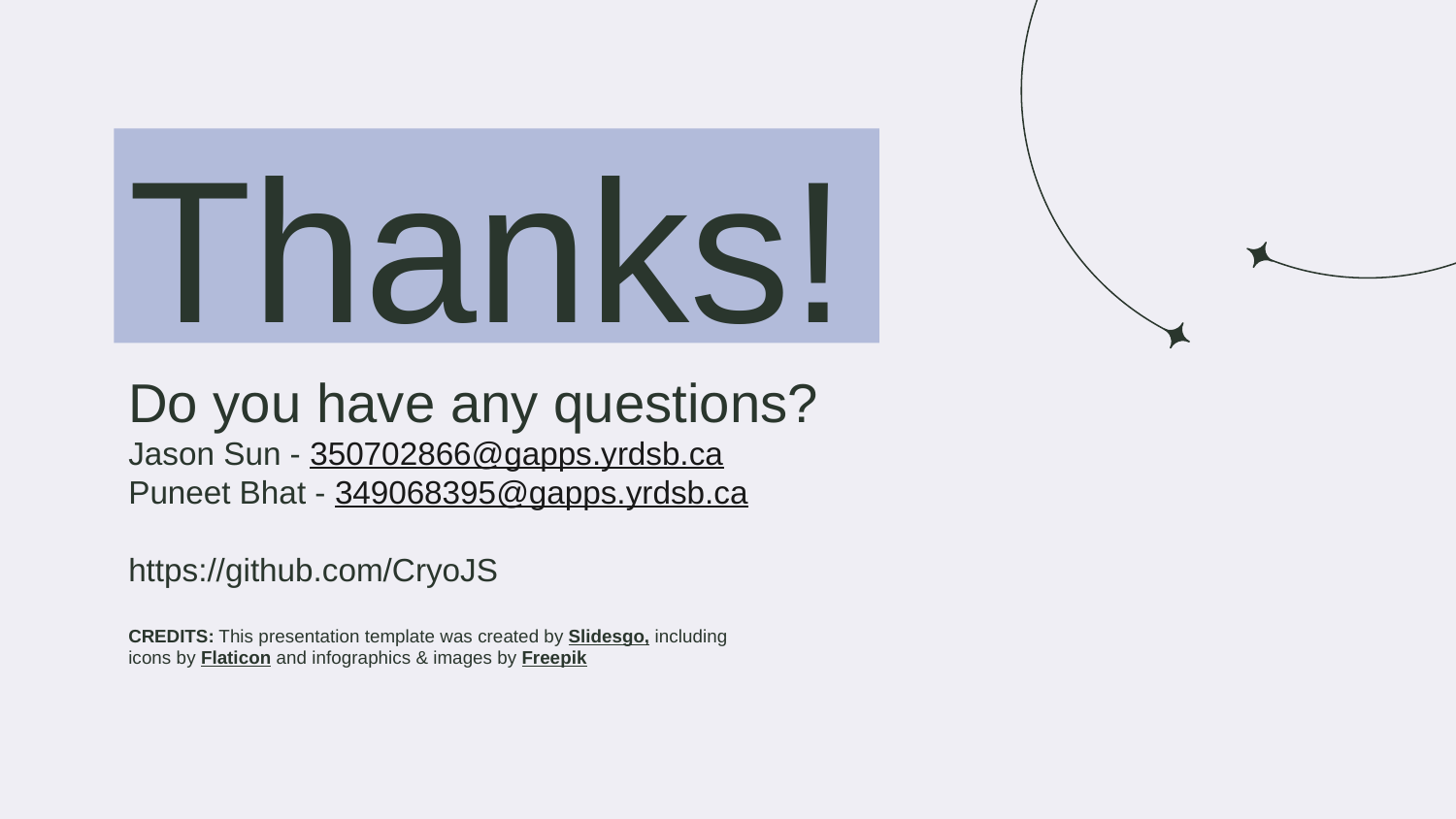

# Thanks!

Do you have any questions?
Jason Sun - 350702866@gapps.yrdsb.ca
Puneet Bhat - 349068395@gapps.yrdsb.ca

https://github.com/CryoJS